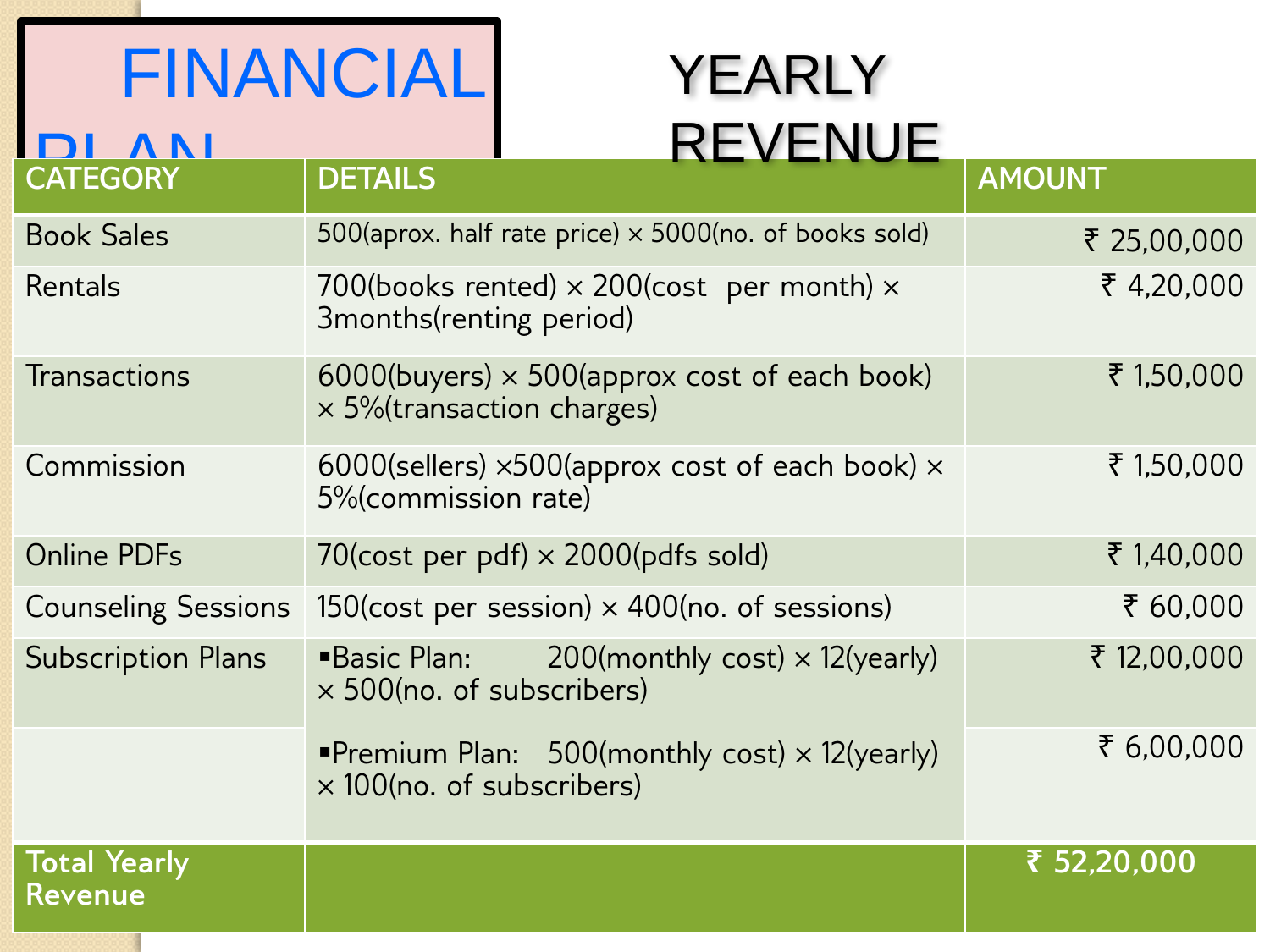

FINANCIAL PLAN
YEARLY REVENUE
| CATEGORY | DETAILS | AMOUNT |
| --- | --- | --- |
| Book Sales | 500(aprox. half rate price) × 5000(no. of books sold) | ₹ 25,00,000 |
| Rentals | 700(books rented) × 200(cost per month) × 3months(renting period) | ₹ 4,20,000 |
| Transactions | 6000(buyers) × 500(approx cost of each book) × 5%(transaction charges) | ₹ 1,50,000 |
| Commission | 6000(sellers) ×500(approx cost of each book) × 5%(commission rate) | ₹ 1,50,000 |
| Online PDFs | 70(cost per pdf) × 2000(pdfs sold) | ₹ 1,40,000 |
| Counseling Sessions | 150(cost per session) × 400(no. of sessions) | ₹ 60,000 |
| Subscription Plans | Basic Plan: 200(monthly cost) × 12(yearly) × 500(no. of subscribers) Premium Plan: 500(monthly cost) × 12(yearly) × 100(no. of subscribers) | ₹ 12,00,000 |
|  |  | ₹ 6,00,000 |
| Total Yearly Revenue |  | ₹ 52,20,000 |